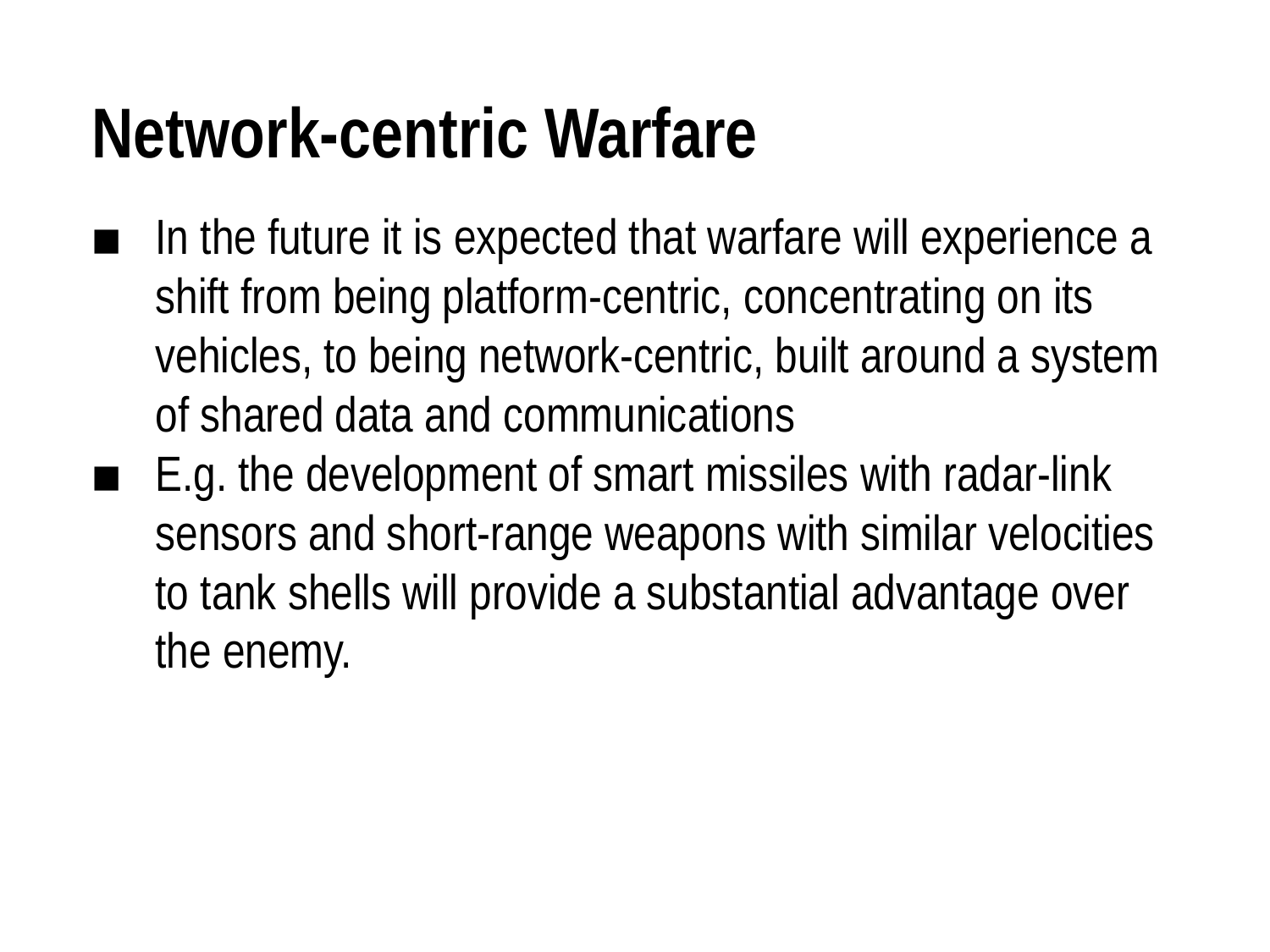

# Network-centric Warfare
In the future it is expected that warfare will experience a shift from being platform-centric, concentrating on its vehicles, to being network-centric, built around a system of shared data and communications
E.g. the development of smart missiles with radar-link sensors and short-range weapons with similar velocities to tank shells will provide a substantial advantage over the enemy.
The Technology of War